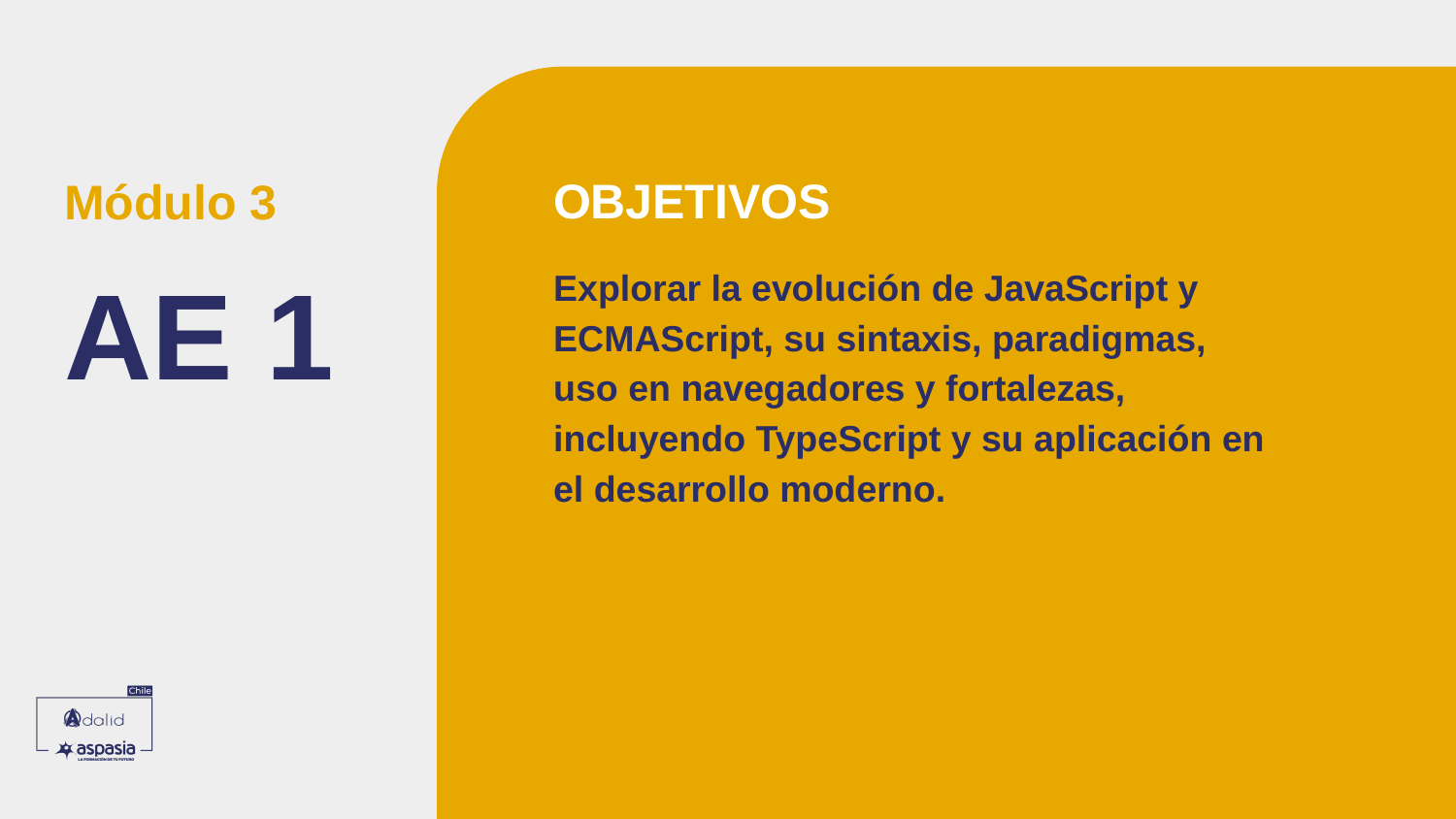

​​
# Módulo 3
AE 1
Explorar la evolución de JavaScript y ECMAScript, su sintaxis, paradigmas, uso en navegadores y fortalezas, incluyendo TypeScript y su aplicación en el desarrollo moderno.